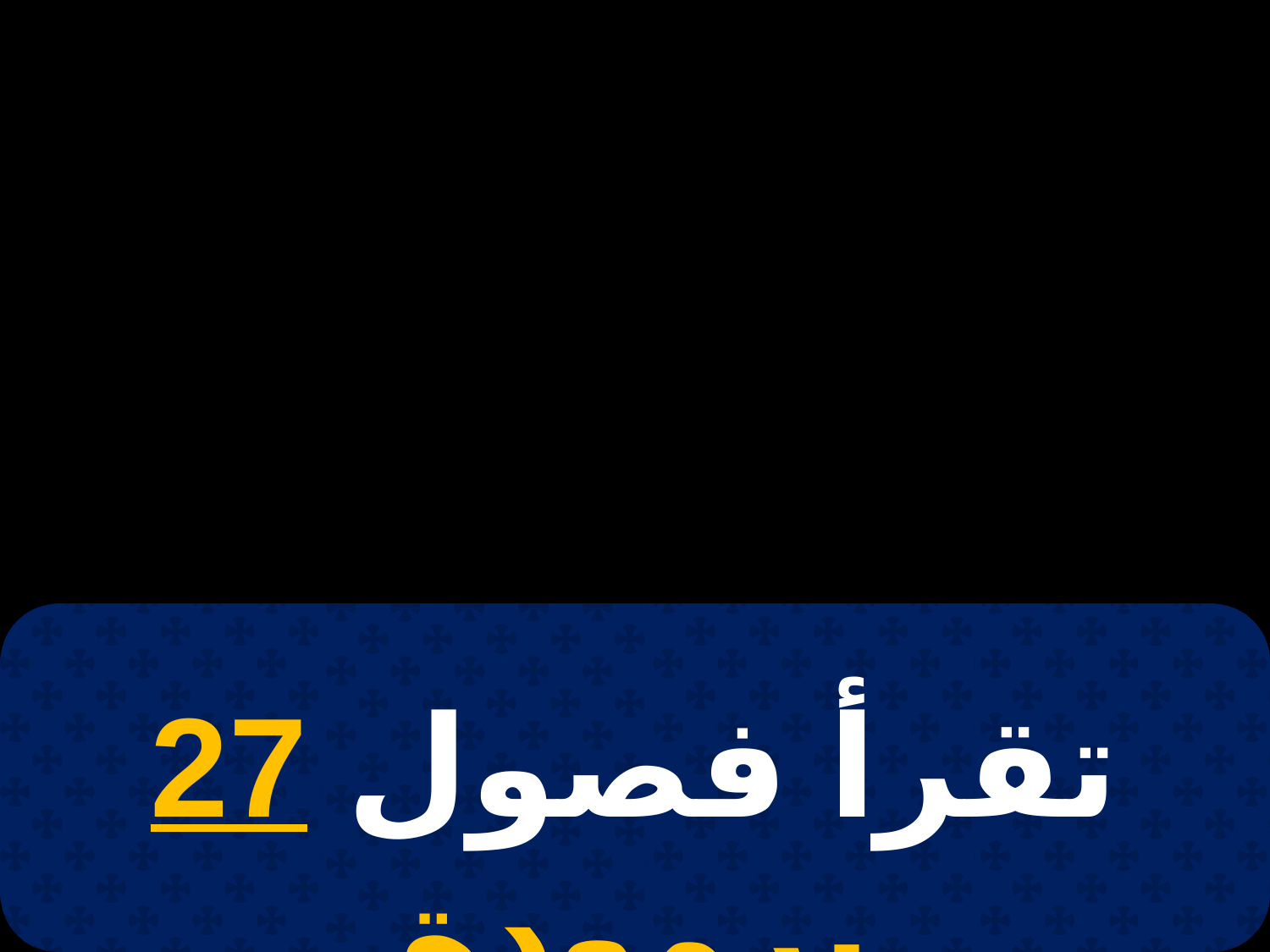

# 23 أمشير
تقرأ فصول 27 برمودة